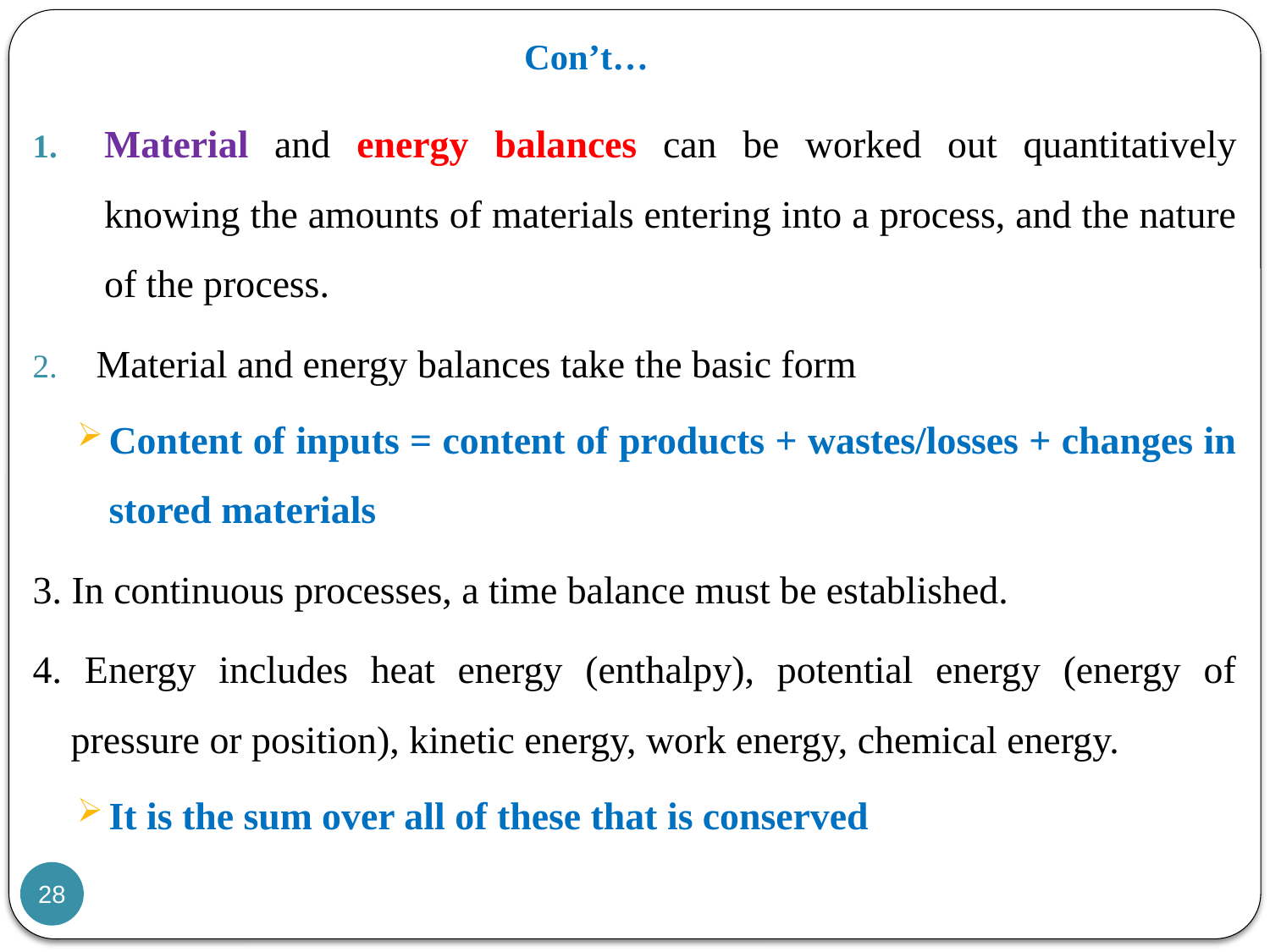

# Con’t…
Material and energy balances can be worked out quantitatively knowing the amounts of materials entering into a process, and the nature of the process.
Material and energy balances take the basic form
Content of inputs = content of products + wastes/losses + changes in stored materials
3. In continuous processes, a time balance must be established.
4. Energy includes heat energy (enthalpy), potential energy (energy of pressure or position), kinetic energy, work energy, chemical energy.
It is the sum over all of these that is conserved

28